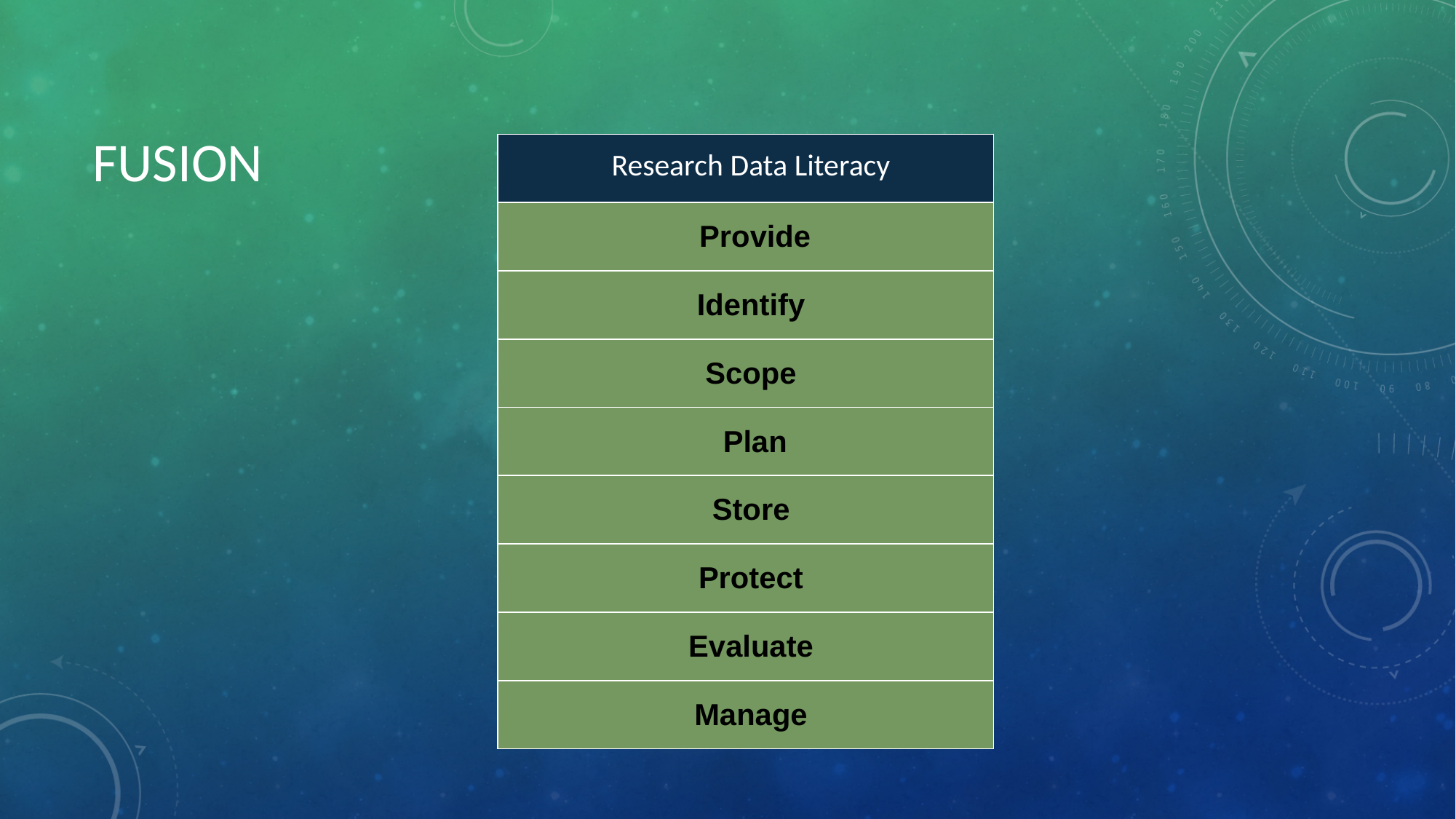

# Fusion
| Research Data Literacy |
| --- |
| Provide |
| Identify |
| Scope |
| Plan |
| Store |
| Protect |
| Evaluate |
| Manage |